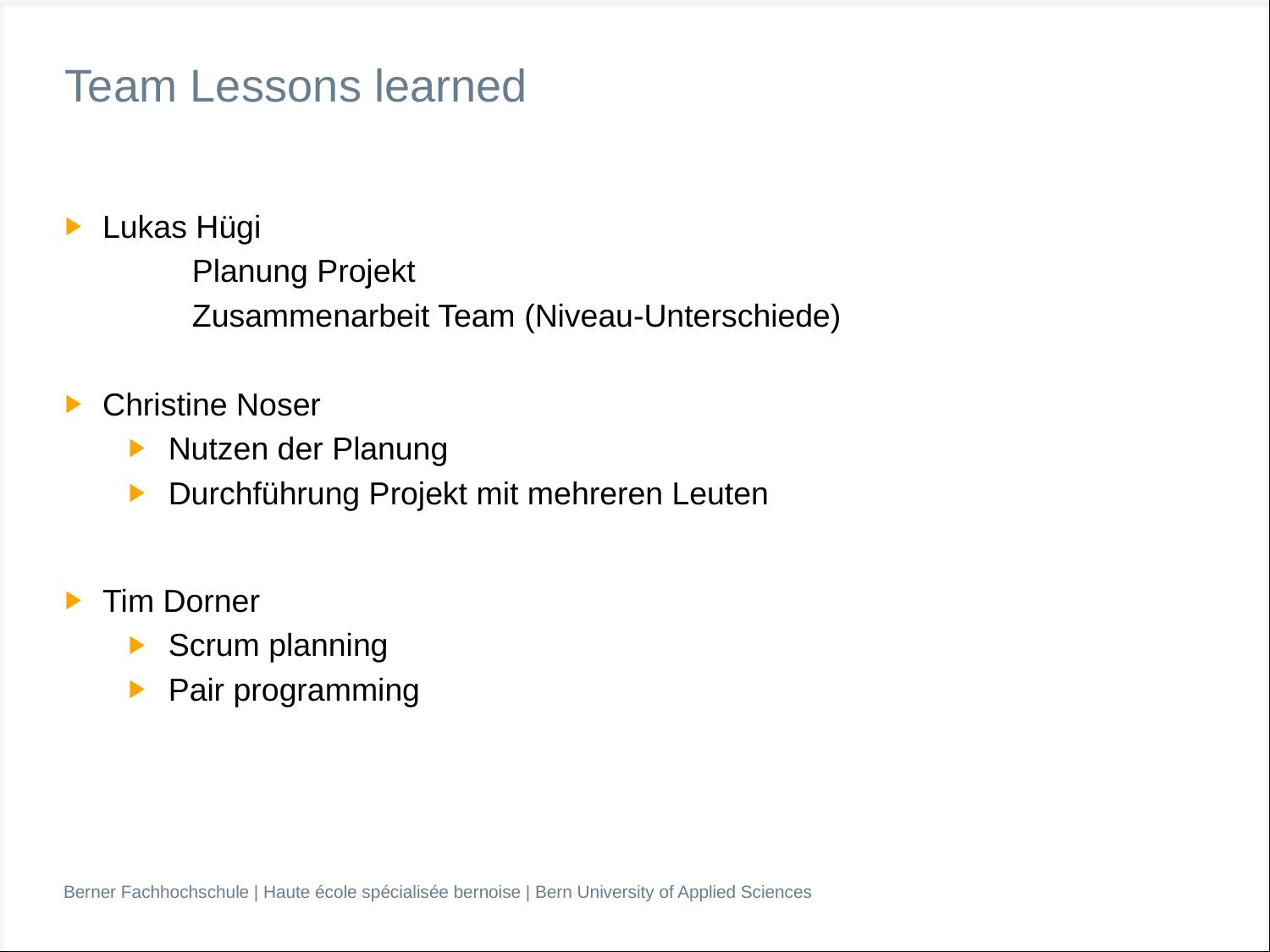

# Team Lessons learned
Lukas Hügi
	Planung Projekt
	Zusammenarbeit Team (Niveau-Unterschiede)

Christine Noser
Nutzen der Planung
Durchführung Projekt mit mehreren Leuten

Tim Dorner
Scrum planning
Pair programming